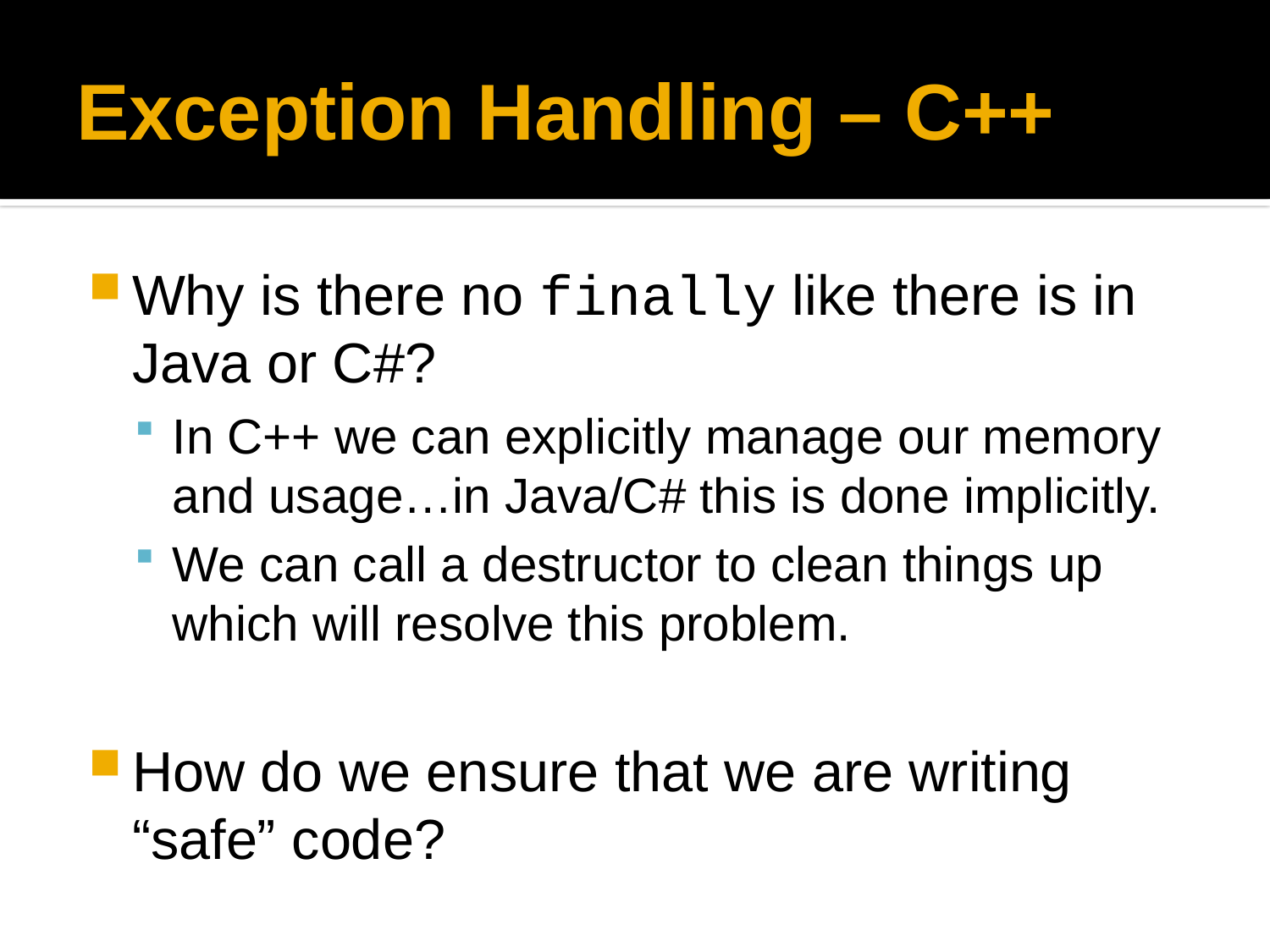

# Exception Handling – C++
Why is there no finally like there is in Java or C#?
In C++ we can explicitly manage our memory and usage…in Java/C# this is done implicitly.
We can call a destructor to clean things up which will resolve this problem.

How do we ensure that we are writing “safe” code?